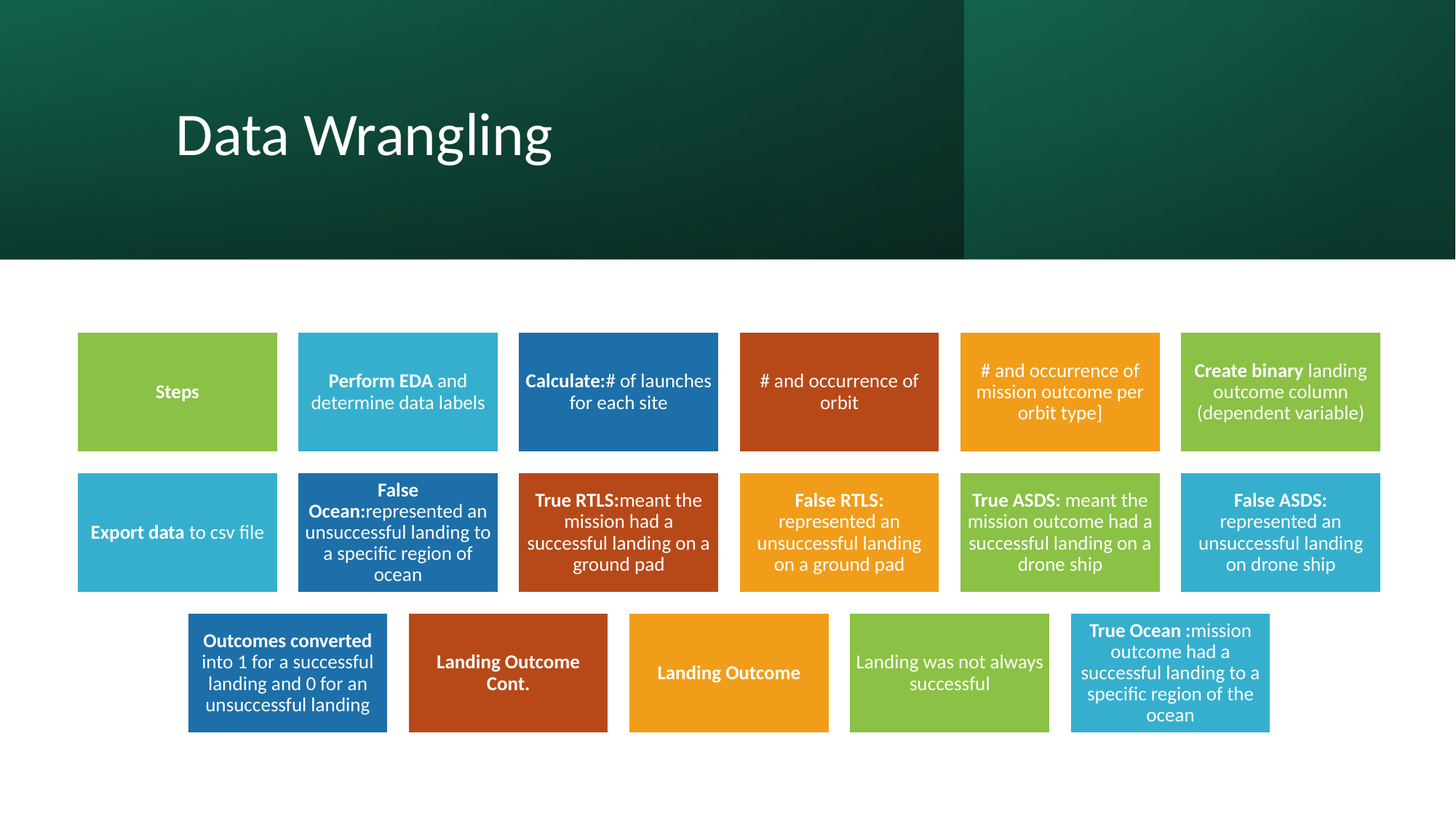

# Data Wrangling
Steps
Perform EDA and determine data labels
Calculate:# of launches for each site
# and occurrence of orbit
# and occurrence of mission outcome per orbit type]
Create binary landing outcome column (dependent variable)
Export data to csv file
False Ocean:represented an unsuccessful landing to a specific region of ocean
True RTLS:meant the mission had a successful landing on a ground pad
False RTLS: represented an unsuccessful landing on a ground pad
True ASDS: meant the mission outcome had a successful landing on a drone ship
False ASDS: represented an unsuccessful landing on drone ship
Outcomes converted into 1 for a successful landing and 0 for an unsuccessful landing
Landing Outcome Cont.
Landing Outcome
Landing was not always successful
True Ocean :mission outcome had a successful landing to a specific region of the ocean